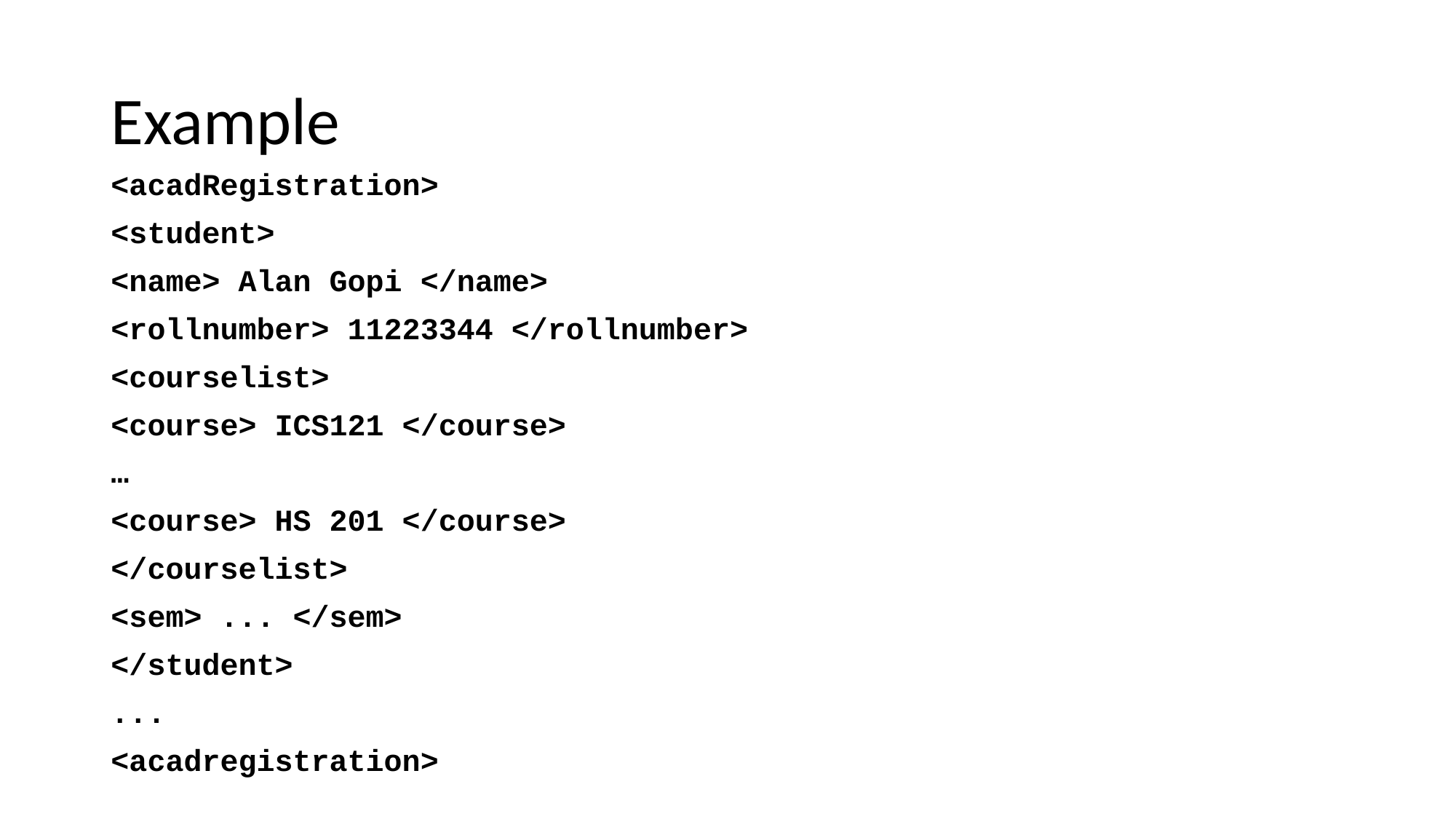

# Example
<acadRegistration>
<student>
<name> Alan Gopi </name>
<rollnumber> 11223344 </rollnumber>
<courselist>
<course> ICS121 </course>
…
<course> HS 201 </course>
</courselist>
<sem> ... </sem>
</student>
...
<acadregistration>